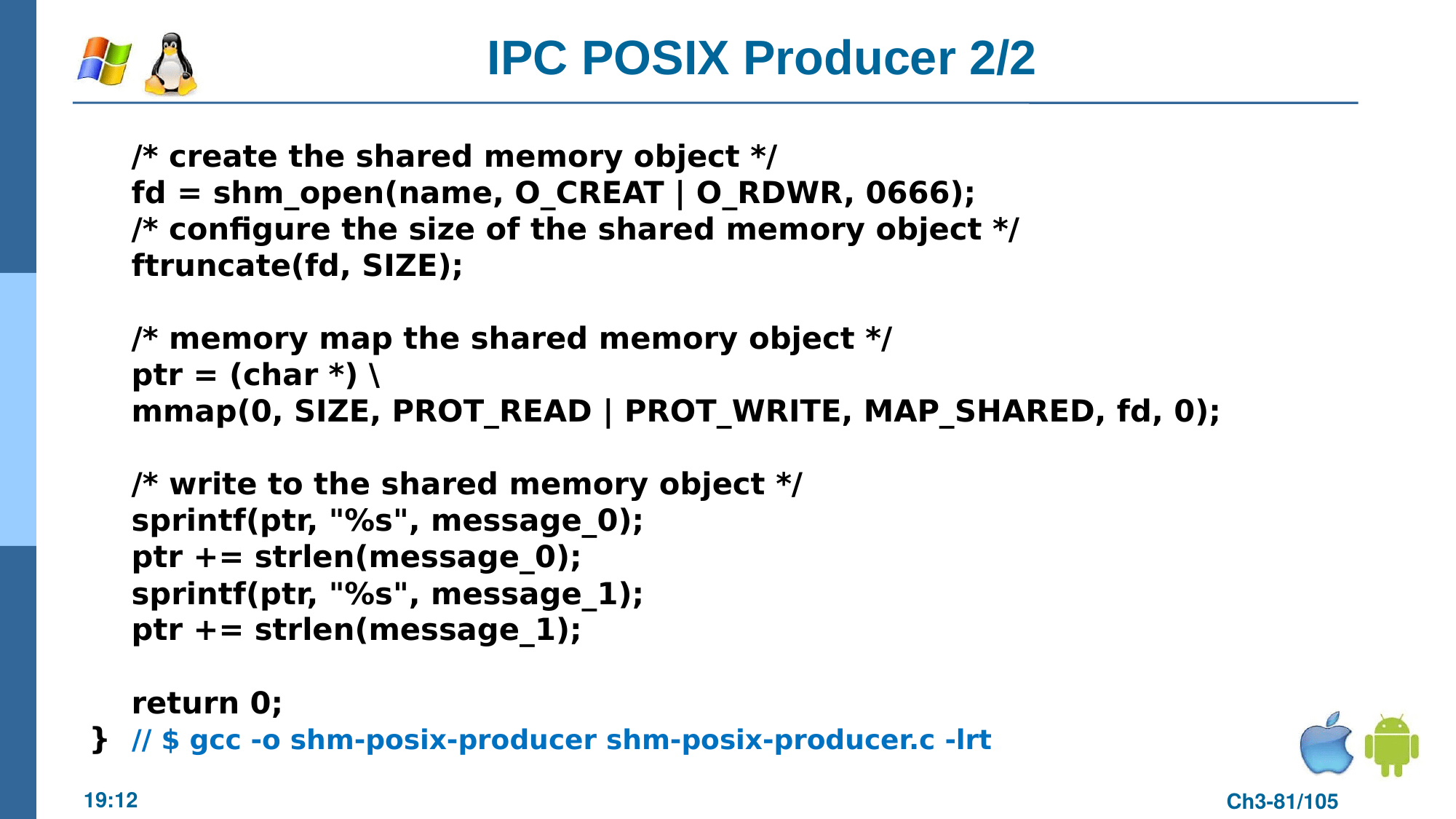

# IPC POSIX Producer 2/2
    /* create the shared memory object */
    fd = shm_open(name, O_CREAT | O_RDWR, 0666);
    /* configure the size of the shared memory object */
    ftruncate(fd, SIZE);

    /* memory map the shared memory object */
    ptr = (char *) \
    mmap(0, SIZE, PROT_READ | PROT_WRITE, MAP_SHARED, fd, 0);

    /* write to the shared memory object */
    sprintf(ptr, "%s", message_0);
    ptr += strlen(message_0);
    sprintf(ptr, "%s", message_1);
    ptr += strlen(message_1);

    return 0;
}  // $ gcc -o shm-posix-producer shm-posix-producer.c -lrt